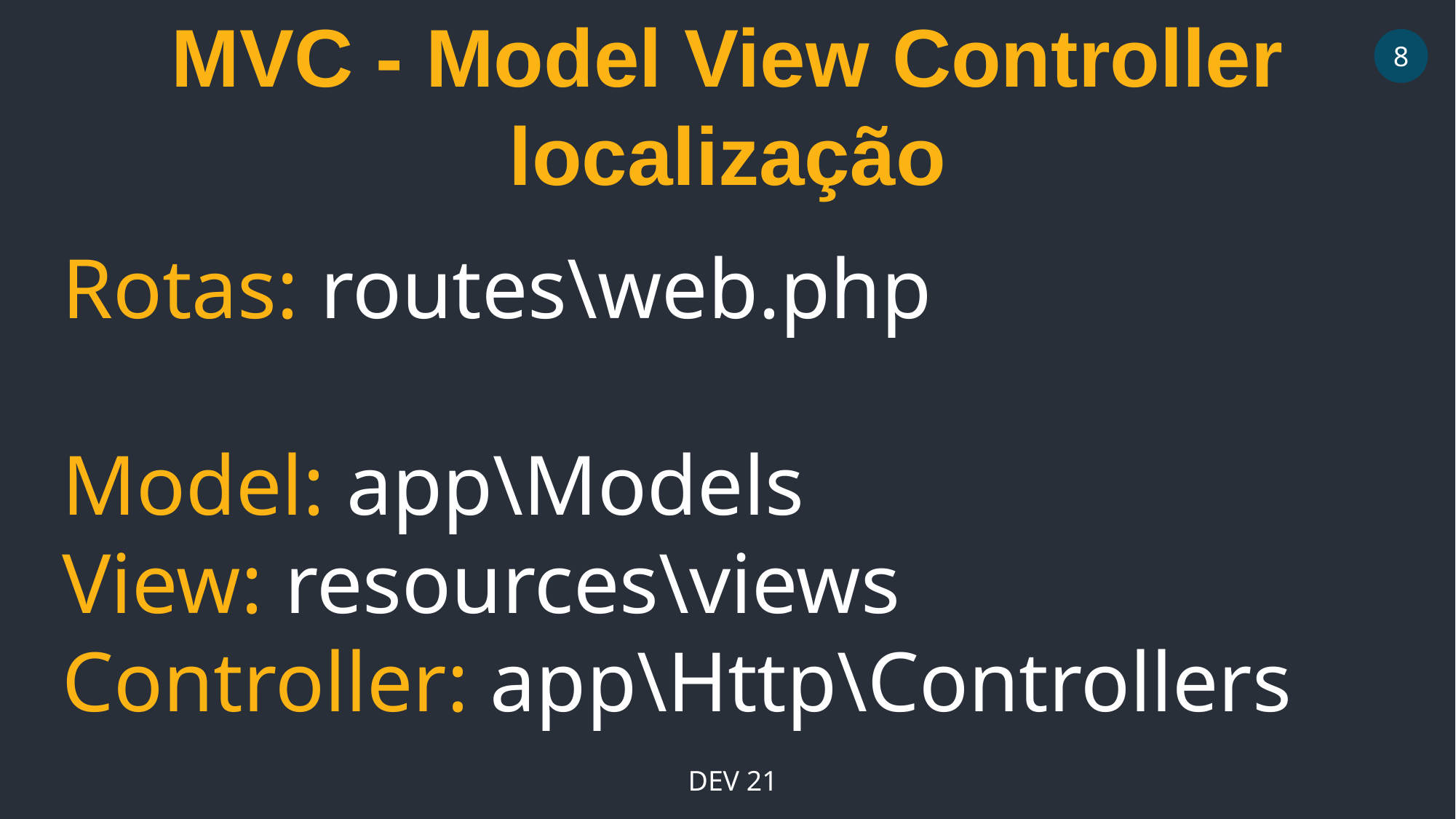

MVC - Model View Controller
localização
8
Rotas: routes\web.php

Model: app\Models
View: resources\views
Controller: app\Http\Controllers
DEV 21